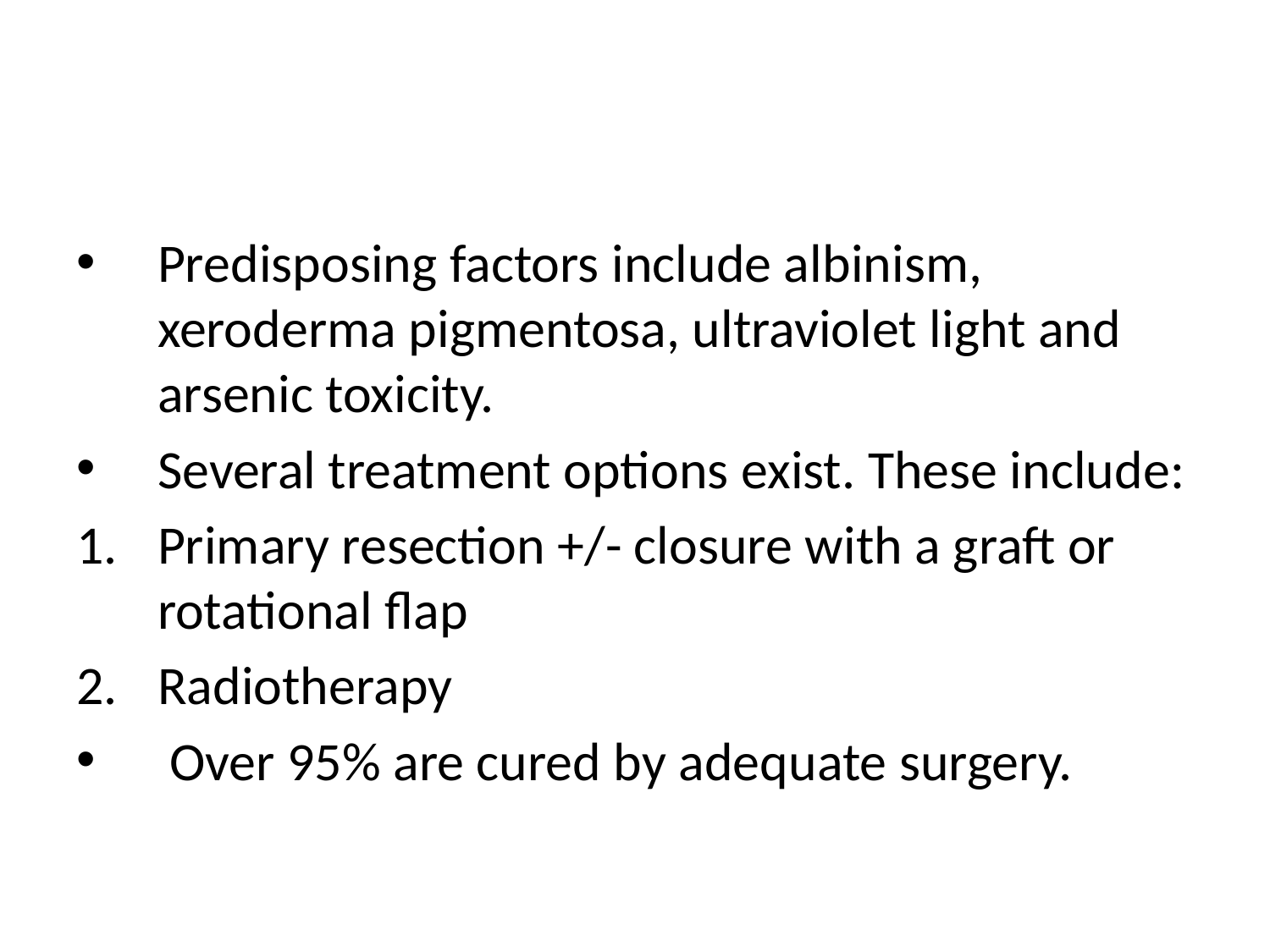

Predisposing factors include albinism, xeroderma pigmentosa, ultraviolet light and arsenic toxicity.
Several treatment options exist. These include:
Primary resection +/- closure with a graft or rotational flap
Radiotherapy
 Over 95% are cured by adequate surgery.